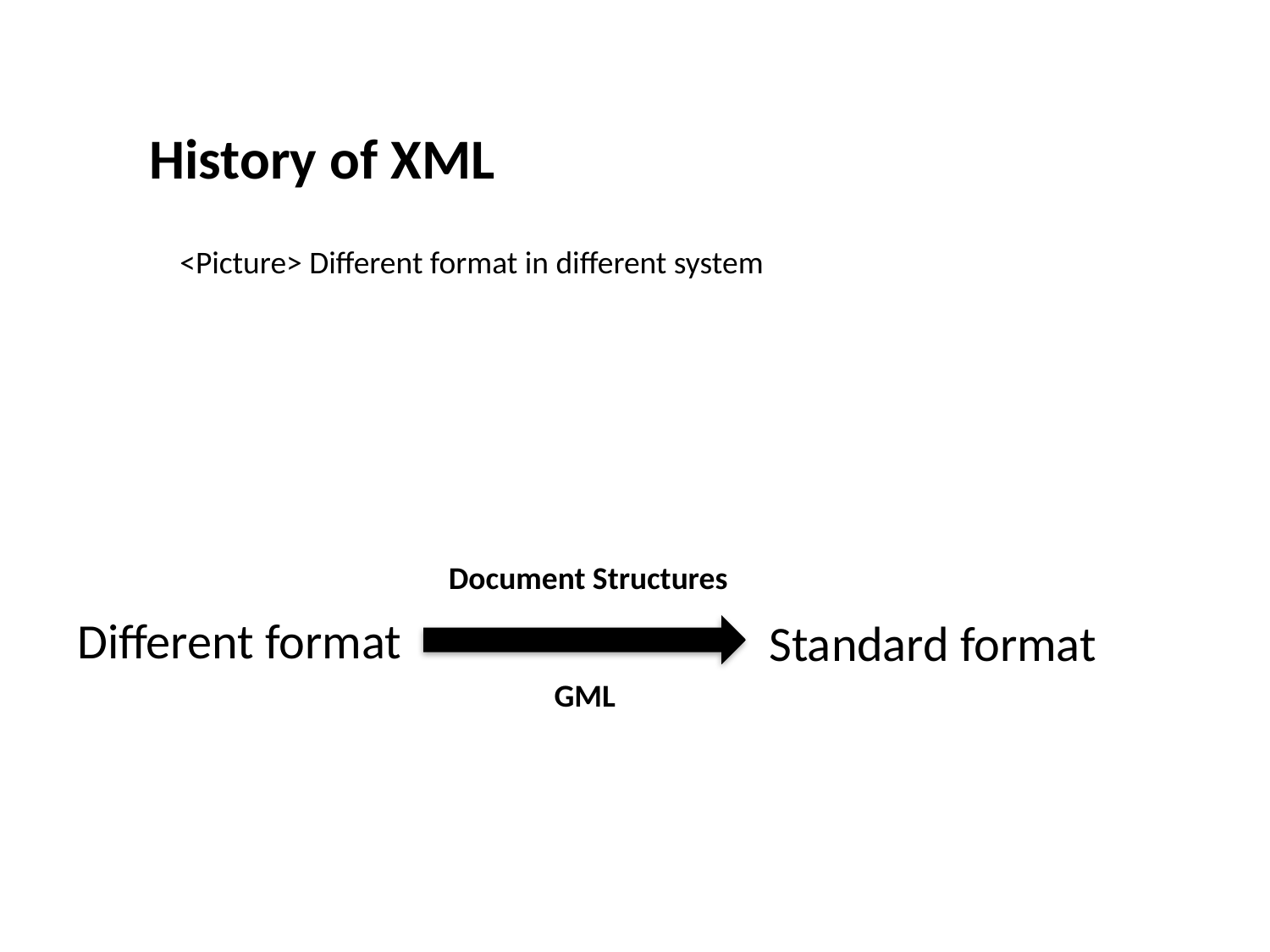

History of XML
<Picture> Different format in different system
Document Structures
Different format
Standard format

GML